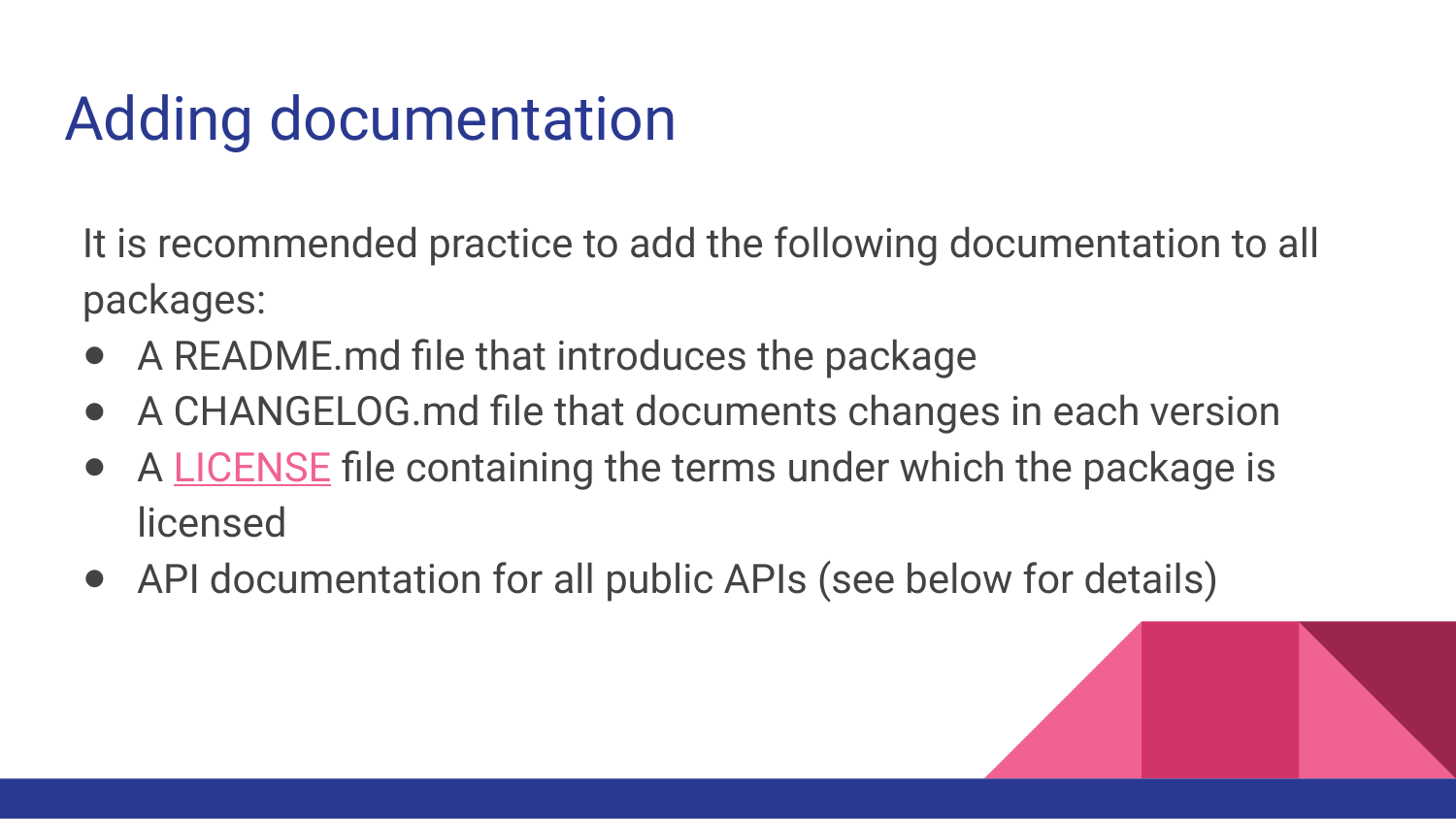

# Adding documentation
It is recommended practice to add the following documentation to all packages:
A README.md file that introduces the package
A CHANGELOG.md file that documents changes in each version
A LICENSE file containing the terms under which the package is licensed
API documentation for all public APIs (see below for details)